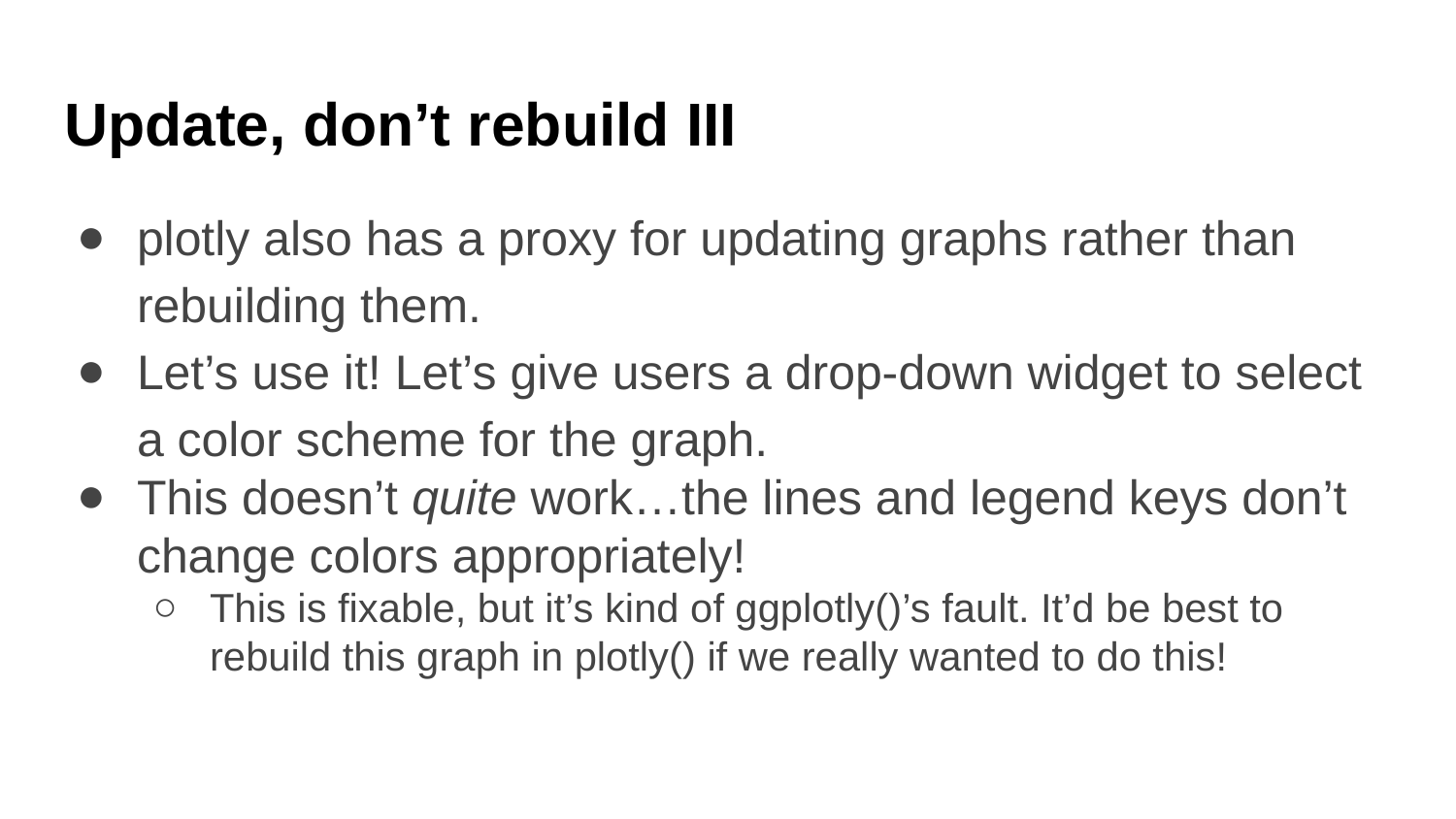

# Update, don’t rebuild III
plotly also has a proxy for updating graphs rather than rebuilding them.
Let’s use it! Let’s give users a drop-down widget to select a color scheme for the graph.
This doesn’t quite work…the lines and legend keys don’t change colors appropriately!
This is fixable, but it’s kind of ggplotly()’s fault. It’d be best to rebuild this graph in plotly() if we really wanted to do this!